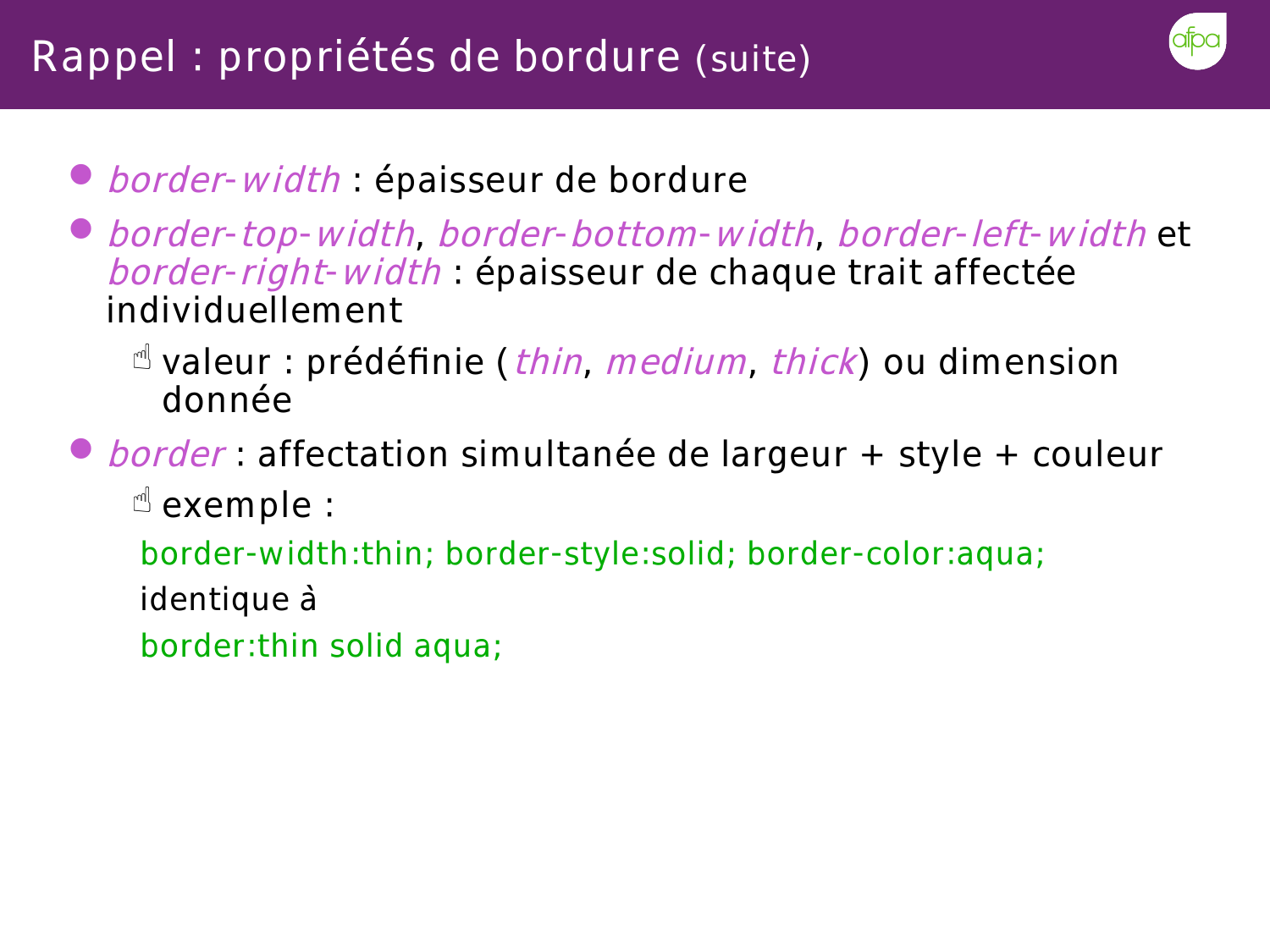

# Rappel : propriétés de bordure (suite)
border-width : épaisseur de bordure
border-top-width, border-bottom-width, border-left-width et border-right-width : épaisseur de chaque trait affectée individuellement
valeur : prédéfinie (thin, medium, thick) ou dimension donnée
border : affectation simultanée de largeur + style + couleur
exemple :
border-width:thin; border-style:solid; border-color:aqua;
identique à
border:thin solid aqua;